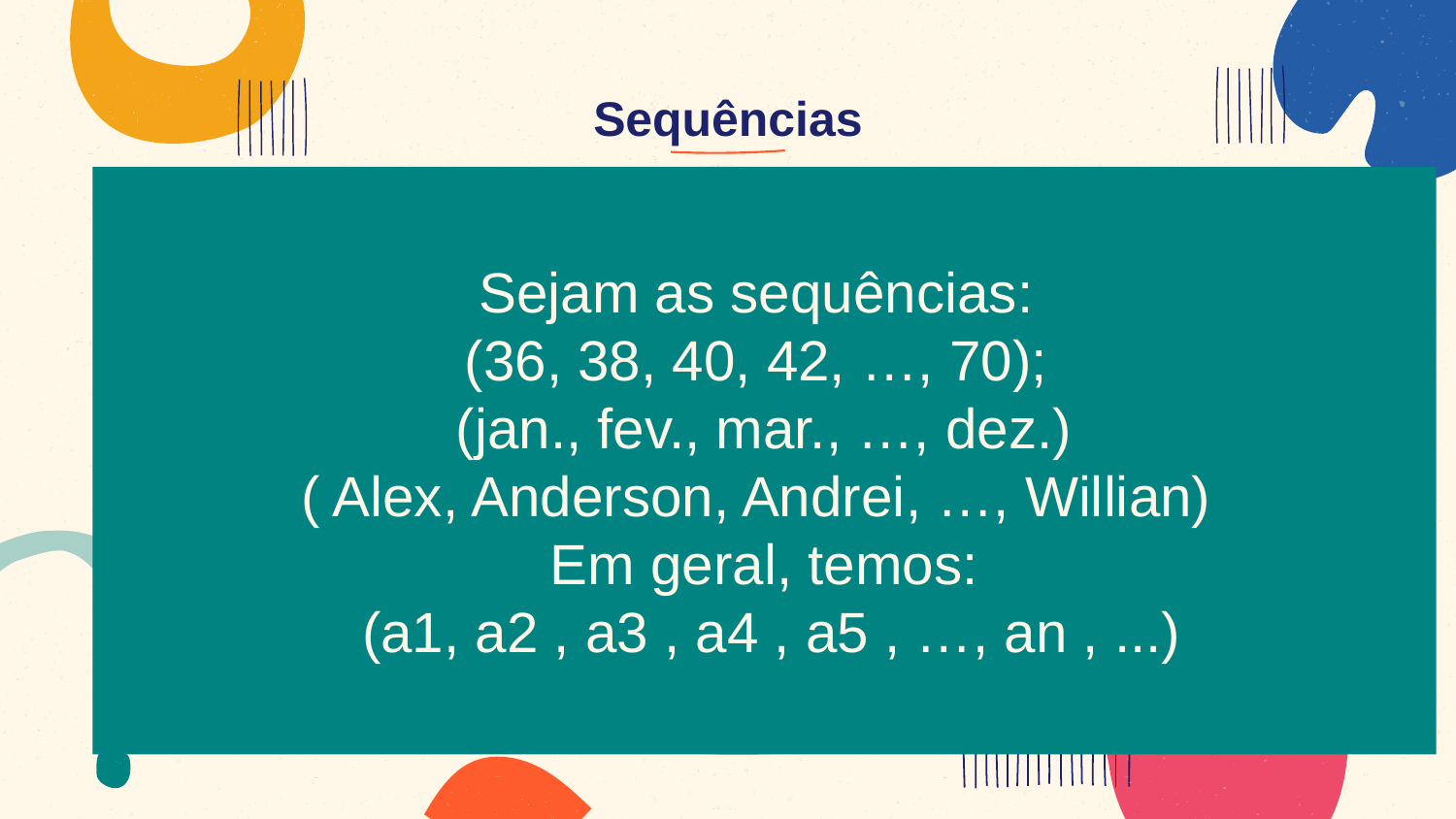

# Sequências

Sejam as sequências:
(36, 38, 40, 42, …, 70);
 (jan., fev., mar., …, dez.)
( Alex, Anderson, Andrei, …, Willian)
Em geral, temos:
 (a1, a2 , a3 , a4 , a5 , …, an , ...)